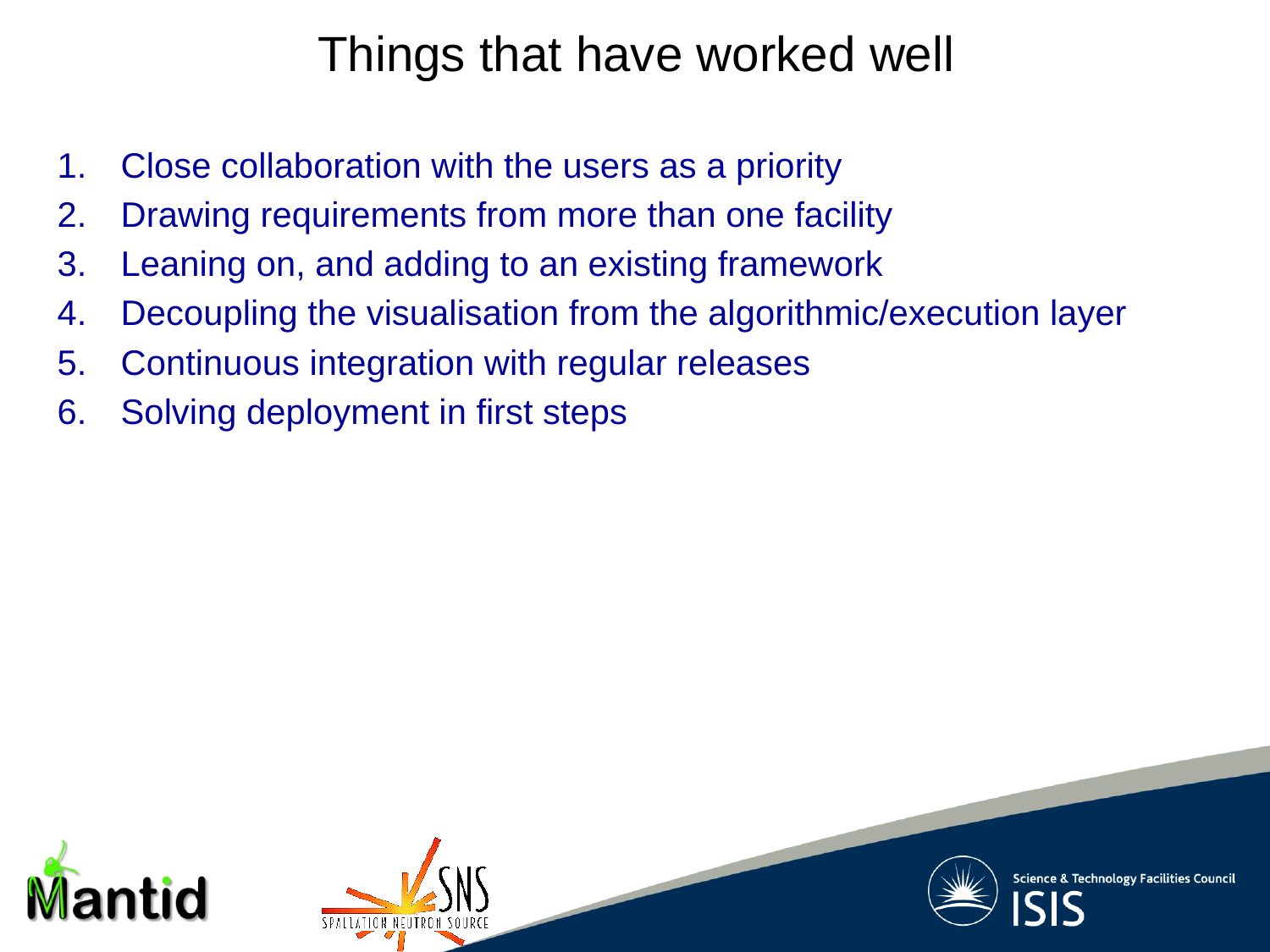

Things that have worked well
Close collaboration with the users as a priority
Drawing requirements from more than one facility
Leaning on, and adding to an existing framework
Decoupling the visualisation from the algorithmic/execution layer
Continuous integration with regular releases
Solving deployment in first steps